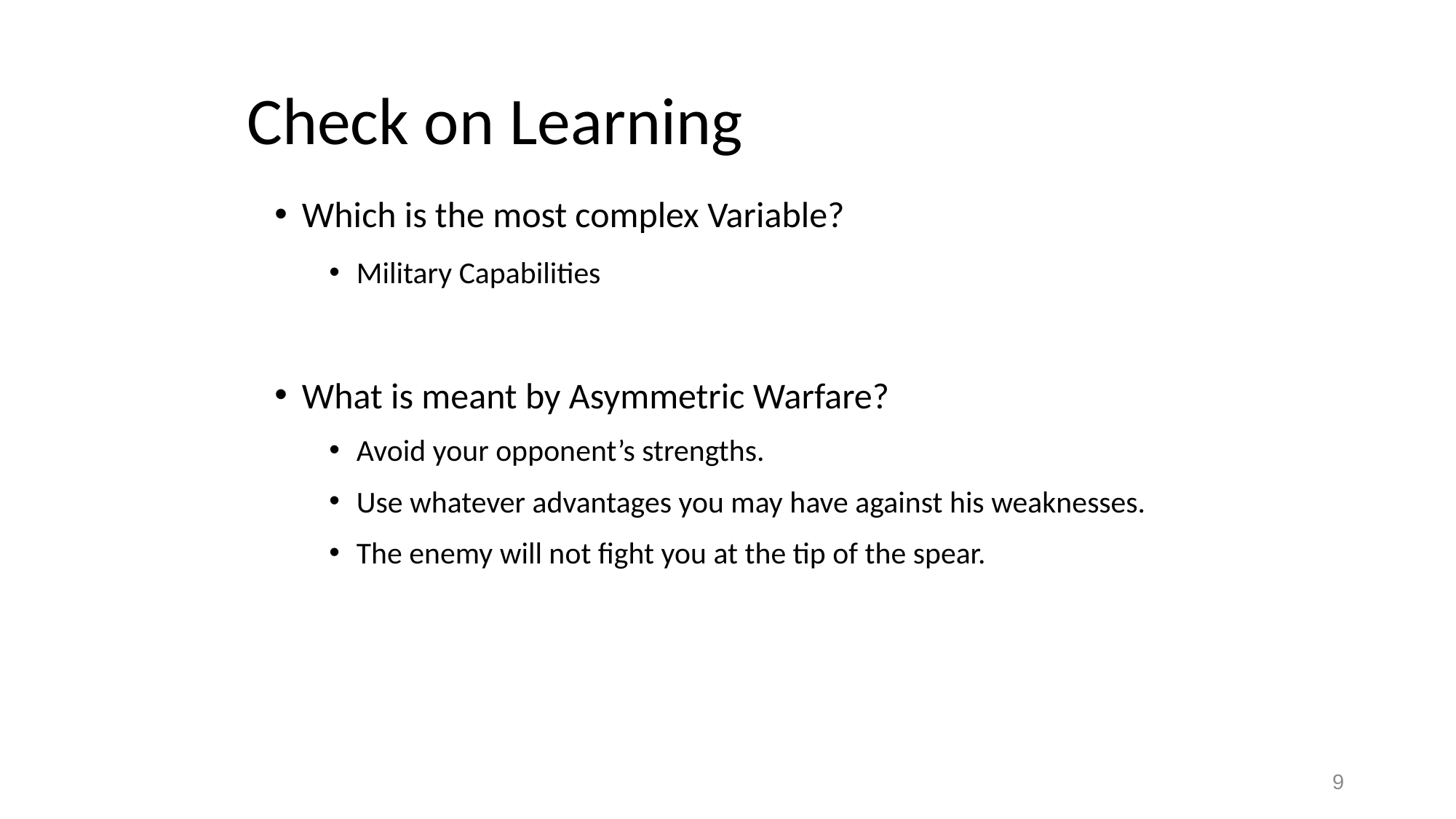

# Check on Learning
Which is the most complex Variable?
Military Capabilities

What is meant by Asymmetric Warfare?
Avoid your opponent’s strengths.
Use whatever advantages you may have against his weaknesses.
The enemy will not fight you at the tip of the spear.

9